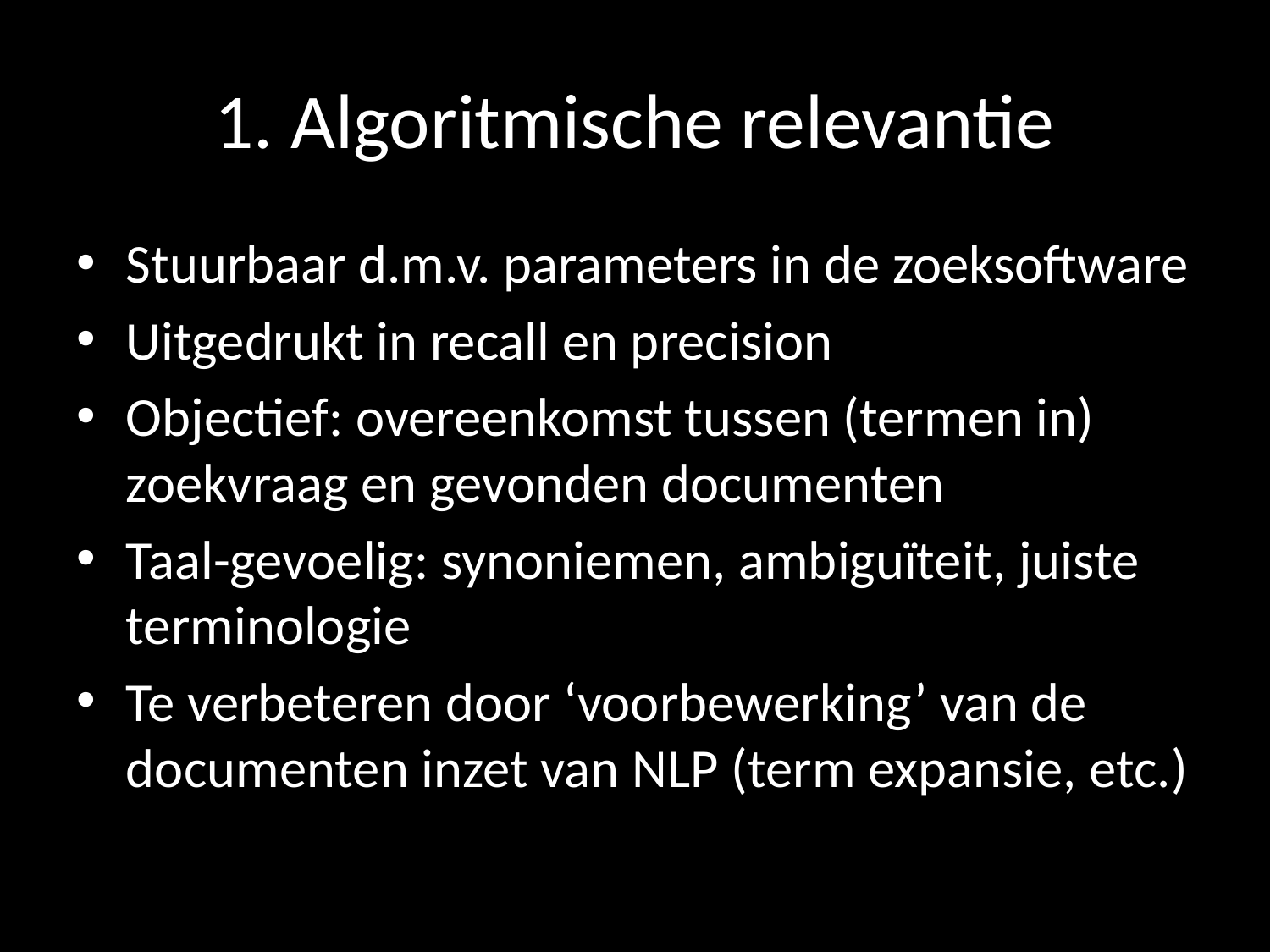

# 1. Algoritmische relevantie
Stuurbaar d.m.v. parameters in de zoeksoftware
Uitgedrukt in recall en precision
Objectief: overeenkomst tussen (termen in) zoekvraag en gevonden documenten
Taal-gevoelig: synoniemen, ambiguïteit, juiste terminologie
Te verbeteren door ‘voorbewerking’ van de documenten inzet van NLP (term expansie, etc.)